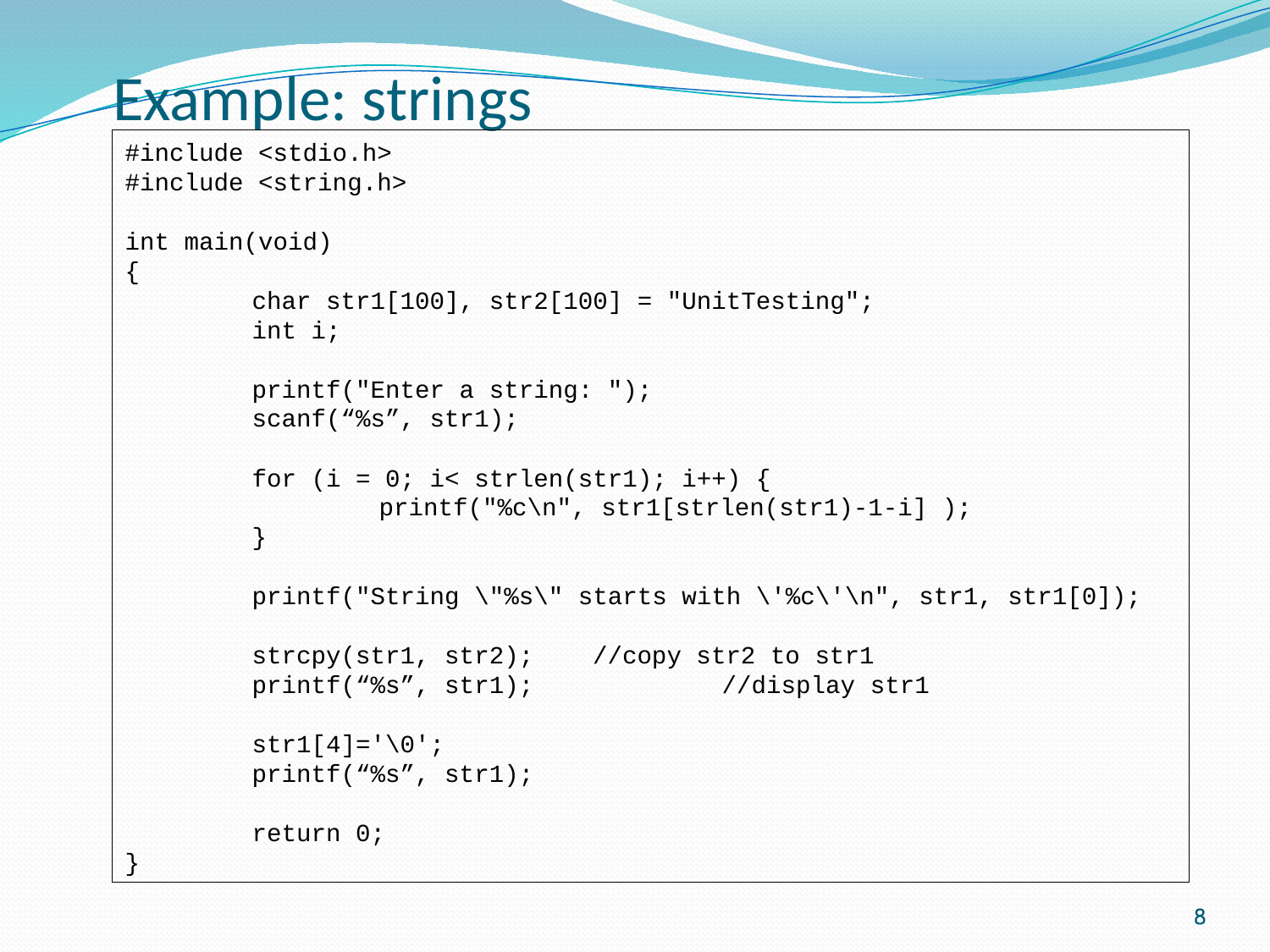

# Example: strings
#include <stdio.h>
#include <string.h>

int main(void)
{
	char str1[100], str2[100] = "UnitTesting";
	int i;

	printf("Enter a string: ");
	scanf(“%s”, str1);

	for (i = 0; i< strlen(str1); i++) {
		printf("%c\n", str1[strlen(str1)-1-i] );
	}

	printf("String \"%s\" starts with \'%c\'\n", str1, str1[0]);

	strcpy(str1, str2);    //copy str2 to str1
	printf(“%s”, str1);	      //display str1

	str1[4]='\0';
	printf(“%s”, str1);

	return 0;
}
8